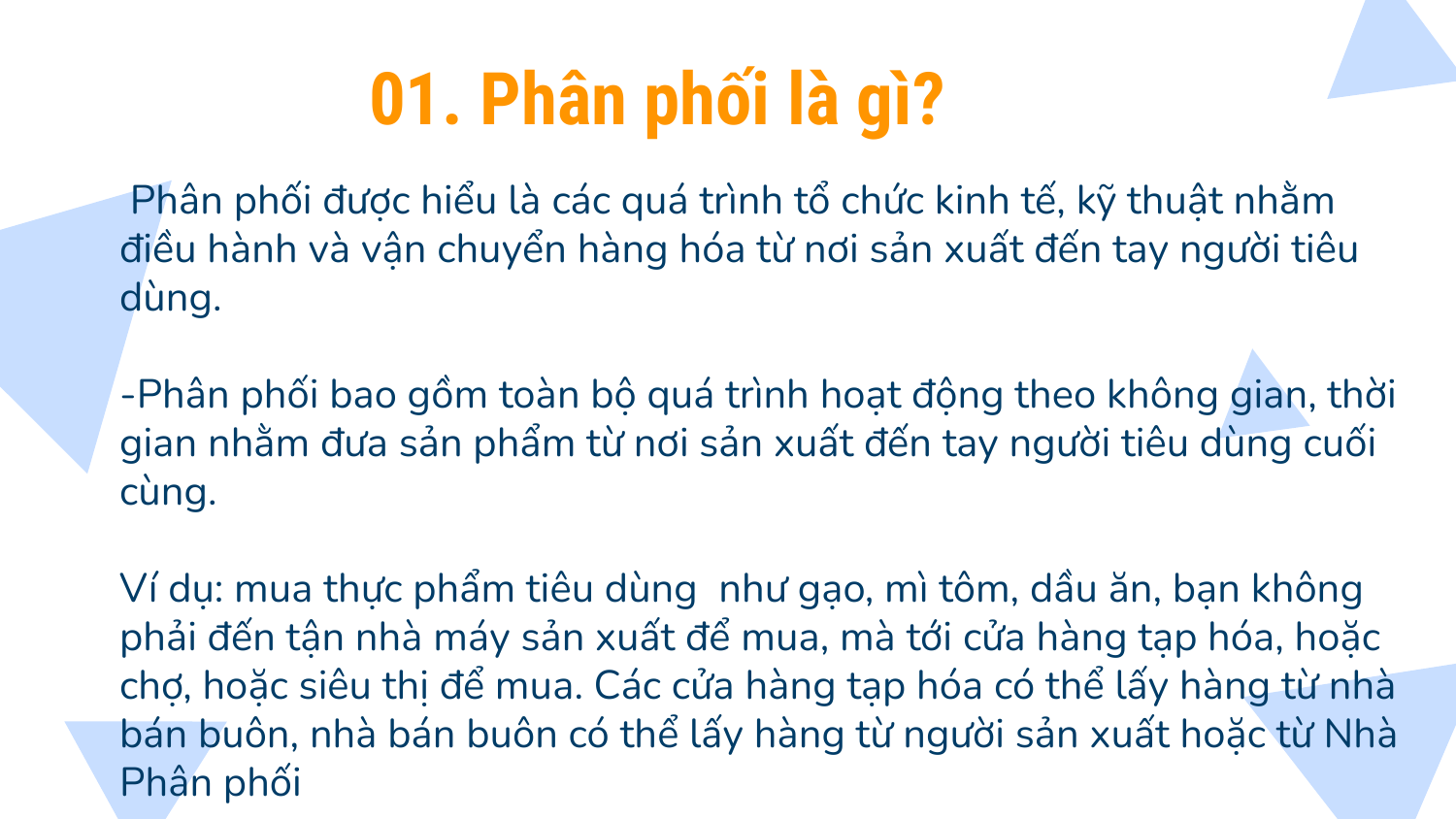

# 01. Phân phối là gì?
 Phân phối được hiểu là các quá trình tổ chức kinh tế, kỹ thuật nhằm điều hành và vận chuyển hàng hóa từ nơi sản xuất đến tay người tiêu dùng.
-Phân phối bao gồm toàn bộ quá trình hoạt động theo không gian, thời gian nhằm đưa sản phẩm từ nơi sản xuất đến tay người tiêu dùng cuối cùng.
Ví dụ: mua thực phẩm tiêu dùng  như gạo, mì tôm, dầu ăn, bạn không phải đến tận nhà máy sản xuất để mua, mà tới cửa hàng tạp hóa, hoặc chợ, hoặc siêu thị để mua. Các cửa hàng tạp hóa có thể lấy hàng từ nhà bán buôn, nhà bán buôn có thể lấy hàng từ người sản xuất hoặc từ Nhà Phân phối